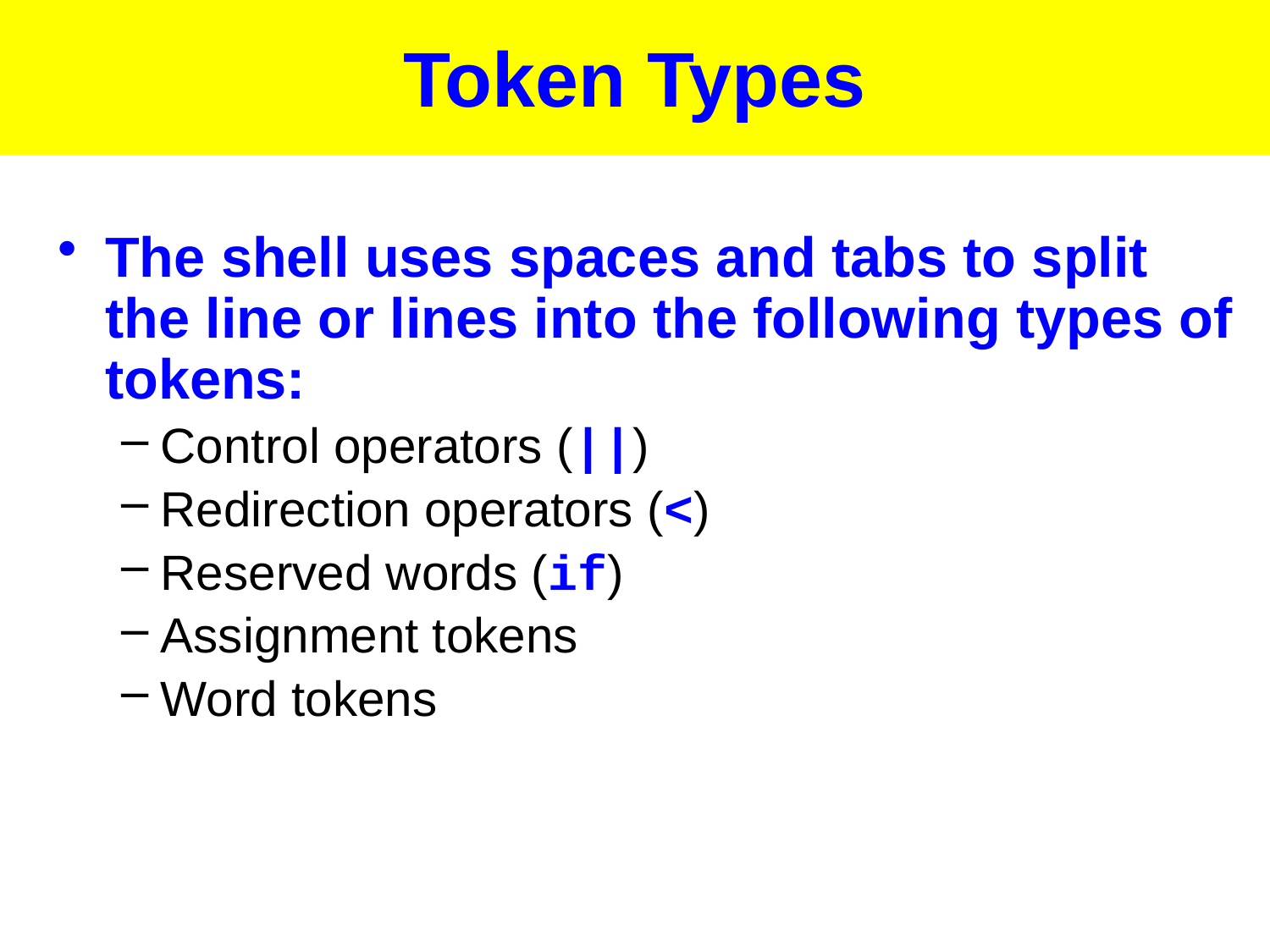

# Token Types
The shell uses spaces and tabs to split the line or lines into the following types of tokens:
Control operators (||)
Redirection operators (<)
Reserved words (if)
Assignment tokens
Word tokens